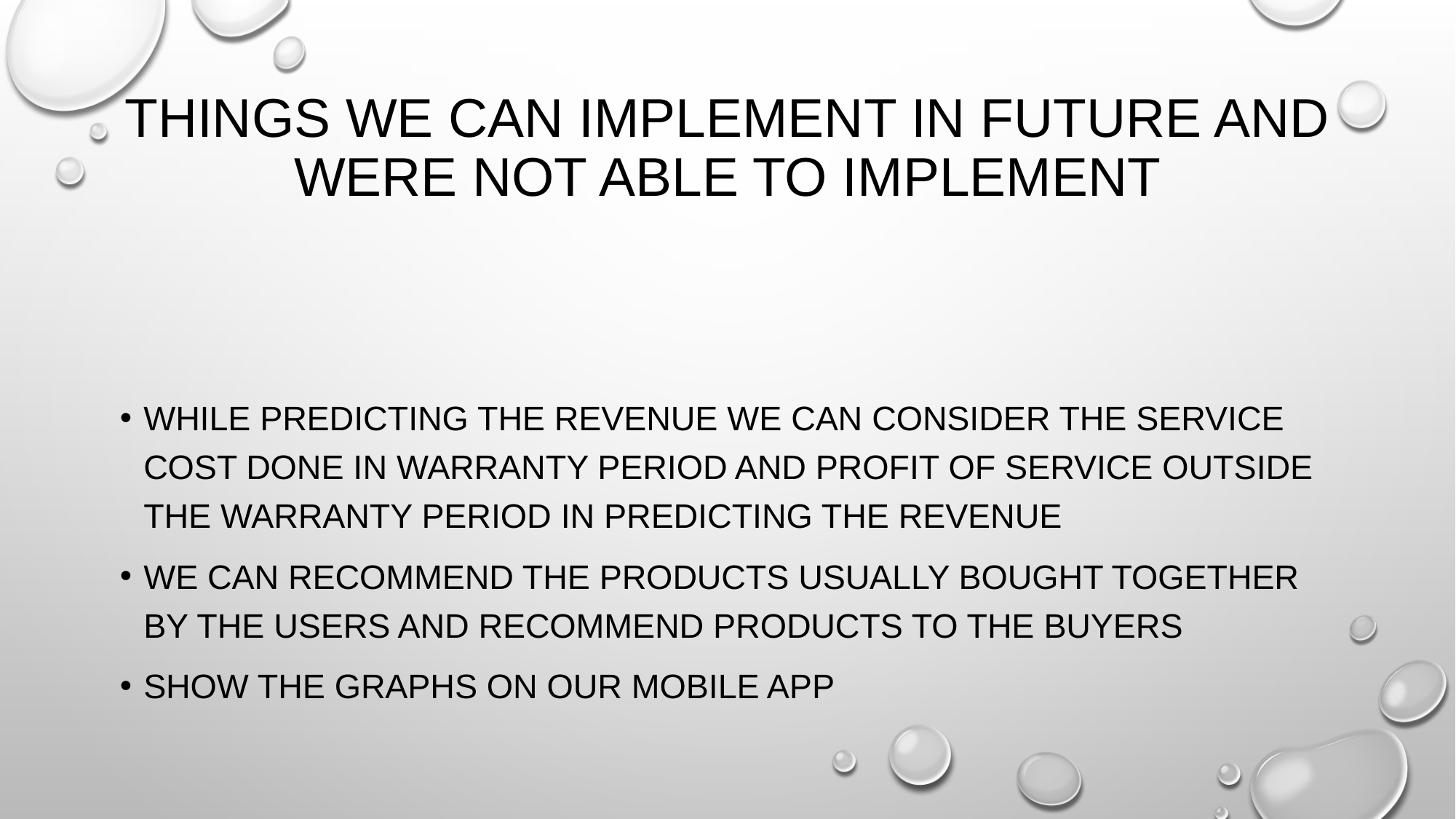

# Things we can implement in future and were not able to implement

While predicting the revenue we can consider the service cost done in warranty period and profit of service outside the warranty period in predicting the revenue
We can recommend the products usually bought together by the users and recommend products to the buyers
Show the graphs on our mobile app